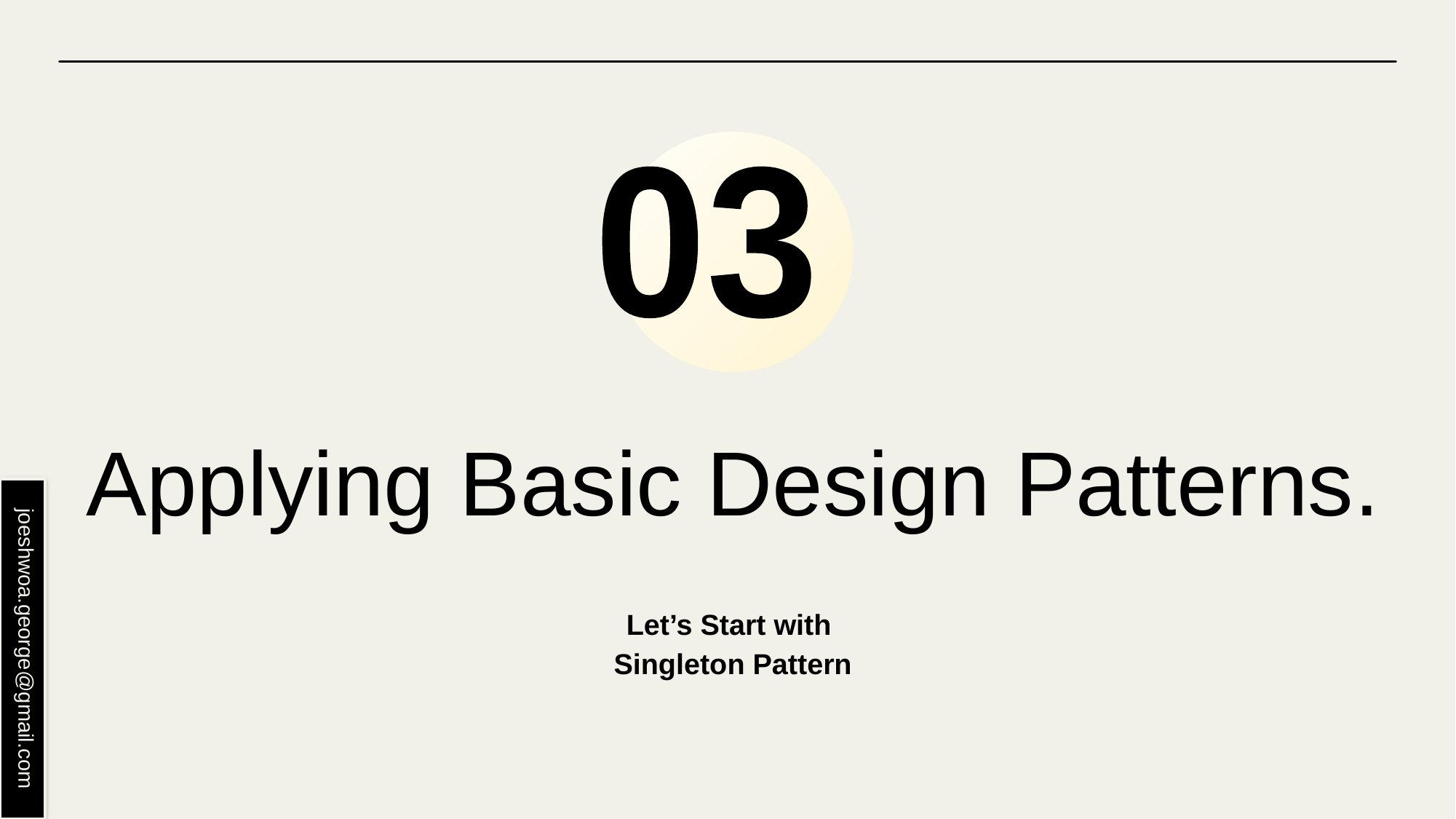

03
# Applying Basic Design Patterns.
Let’s Start with
Singleton Pattern
joeshwoa.george@gmail.com